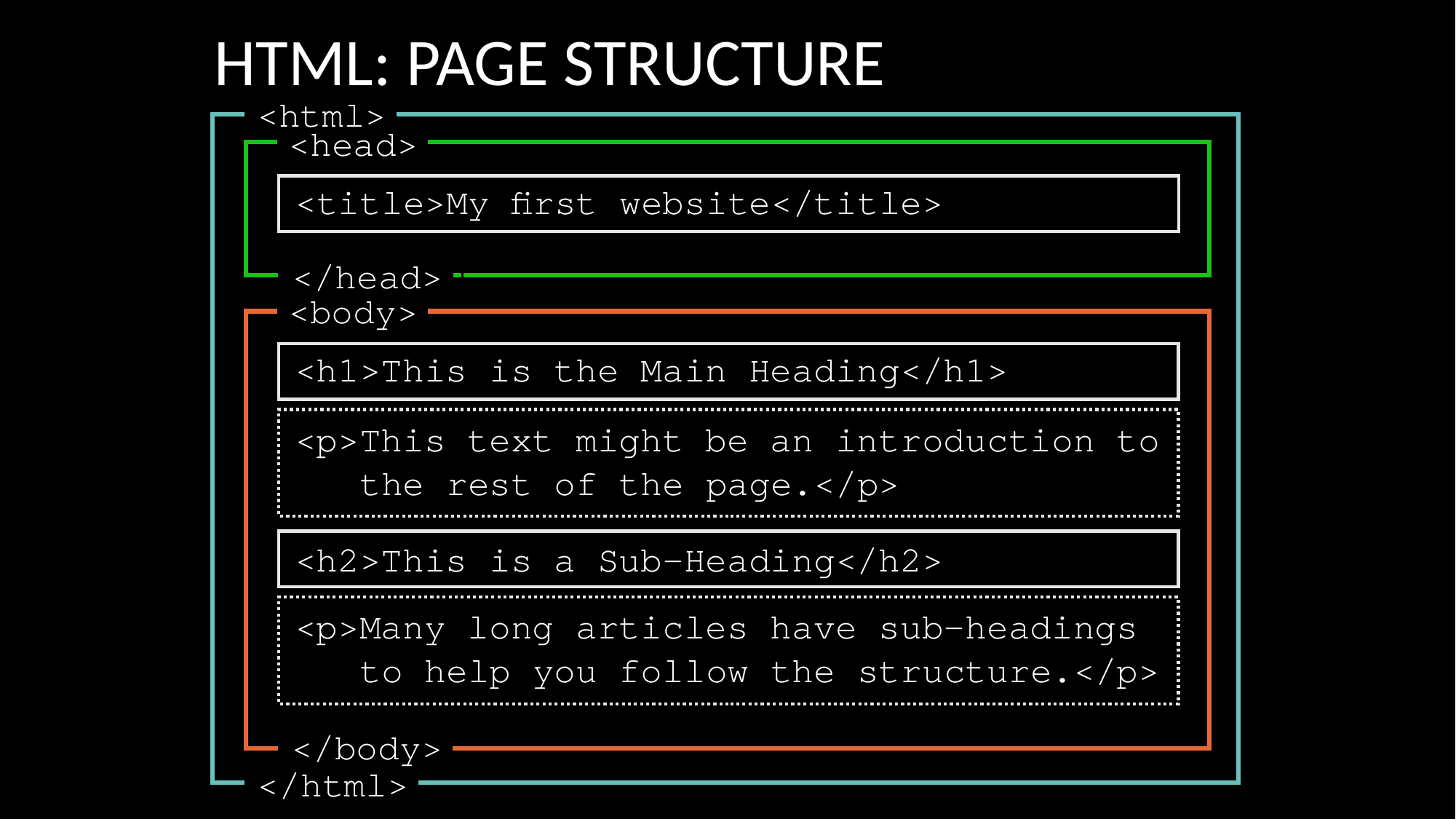

# HTML: PAGE STRUCTURE
<html>

<head>

</head>

<title>My first website</title>
<body>

</body>

<h1>This is the Main Heading</h1>

<p>This text might be an introduction to
   the rest of the page.</p>

<h2>This is a Sub-Heading</h2>

<p>Many long articles have sub-headings
   to help you follow the structure.</p>
</html>